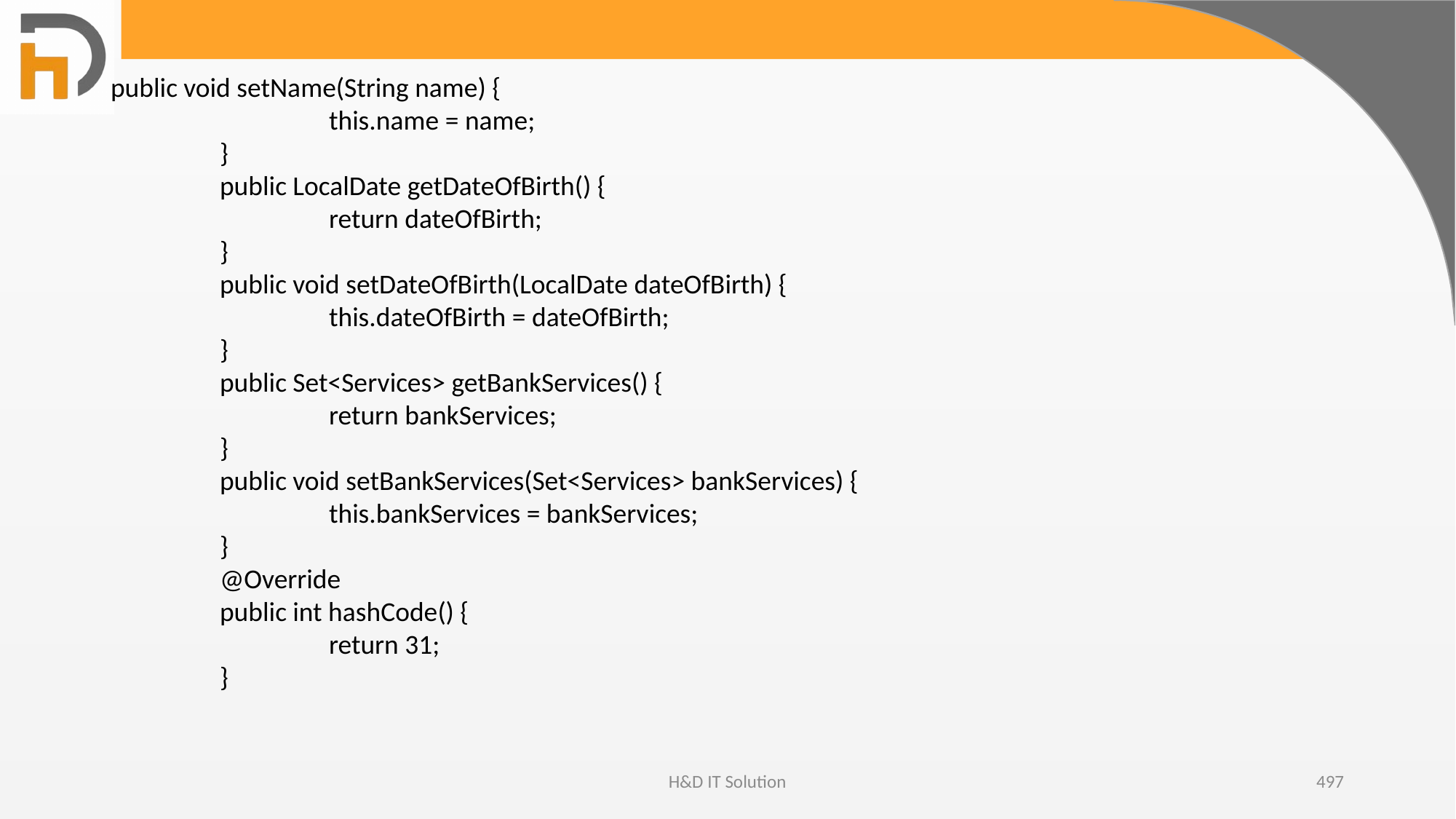

public void setName(String name) {
		this.name = name;
	}
	public LocalDate getDateOfBirth() {
		return dateOfBirth;
	}
	public void setDateOfBirth(LocalDate dateOfBirth) {
		this.dateOfBirth = dateOfBirth;
	}
	public Set<Services> getBankServices() {
		return bankServices;
	}
	public void setBankServices(Set<Services> bankServices) {
		this.bankServices = bankServices;
	}
	@Override
	public int hashCode() {
		return 31;
	}

H&D IT Solution
497